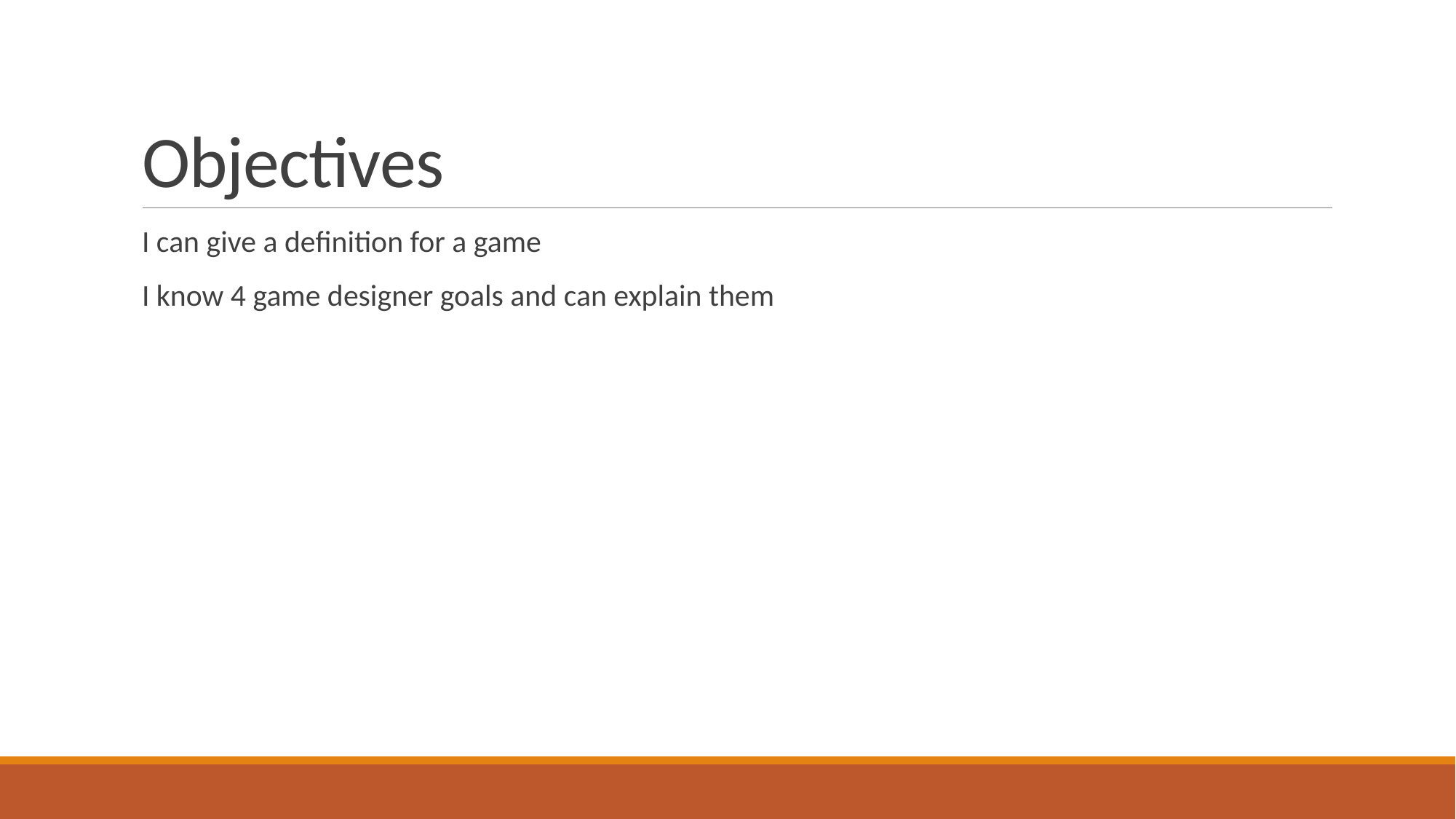

# Objectives
I can give a definition for a game
I know 4 game designer goals and can explain them